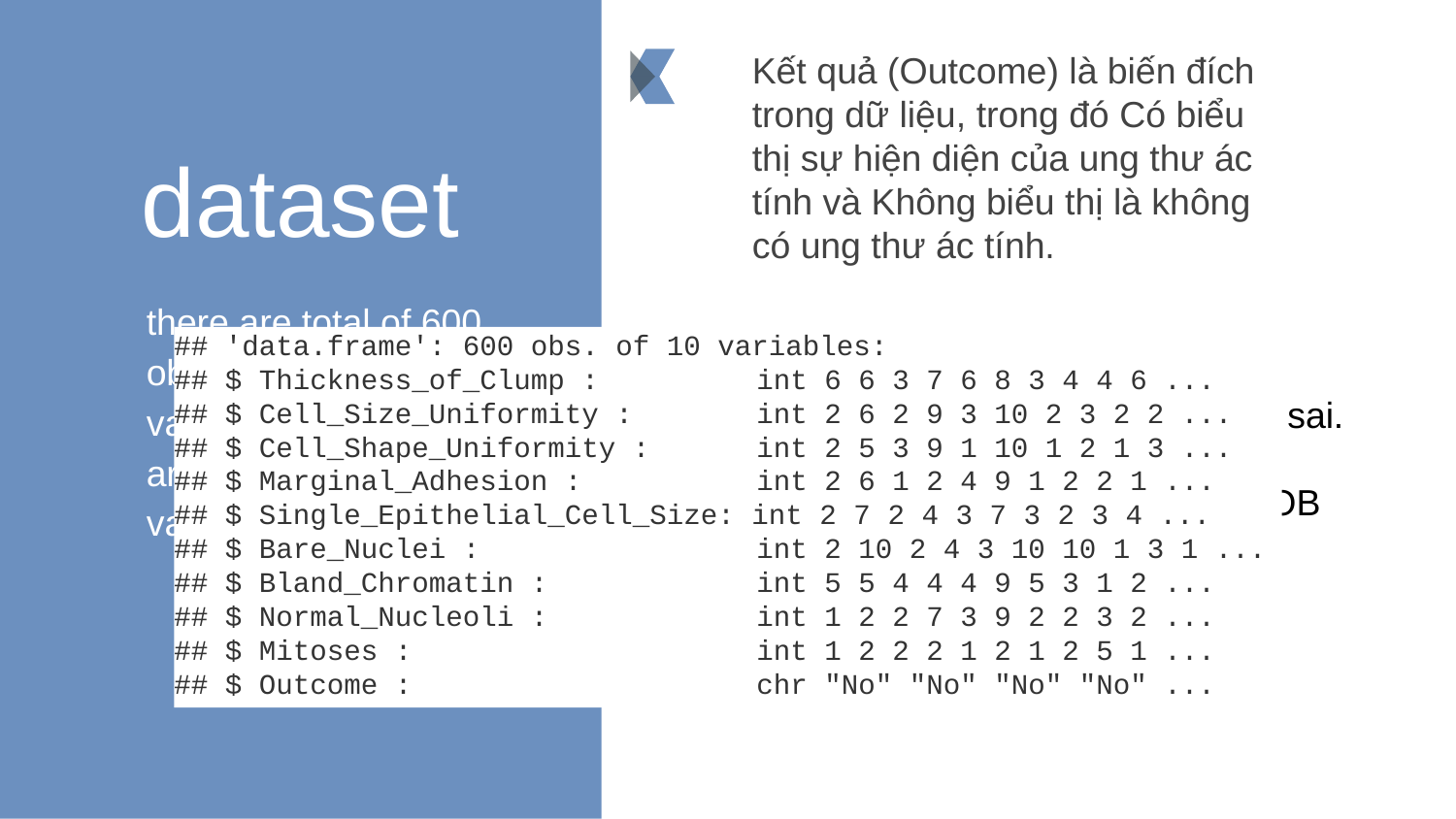

Kết quả (Outcome) là biến đích trong dữ liệu, trong đó Có biểu thị sự hiện diện của ung thư ác tính và Không biểu thị là không có ung thư ác tính.
# dataset
	there are total of 600 observations and 10 variables.9 variables are numeric and 1 variable is categorical.
## 'data.frame': 600 obs. of 10 variables:
## $ Thickness_of_Clump : 	int 6 6 3 7 6 8 3 4 4 6 ...
## $ Cell_Size_Uniformity : 	int 2 6 2 9 3 10 2 3 2 2 ...
## $ Cell_Shape_Uniformity : 	int 2 5 3 9 1 10 1 2 1 3 ...
## $ Marginal_Adhesion : 		int 2 6 1 2 4 9 1 2 2 1 ...
## $ Single_Epithelial_Cell_Size: int 2 7 2 4 3 7 3 2 3 4 ...
## $ Bare_Nuclei : 		int 2 10 2 4 3 10 10 1 3 1 ...
## $ Bland_Chromatin : 		int 5 5 4 4 4 9 5 3 1 2 ...
## $ Normal_Nucleoli : 		int 1 2 2 7 3 9 2 2 3 2 ...
## $ Mitoses : 			int 1 2 2 2 1 2 1 2 5 1 ...
## $ Outcome : 			chr "No" "No" "No" "No" ...
Phương pháp đánh giá: Sai số ngoài túi (OOB) và tỷ lệ phân loại sai.

Độ đo: confusion matrix, error OOB

Nhóm sử dụng thuật toán RandomForest , Descision Tree, KNN, Navie bayes.